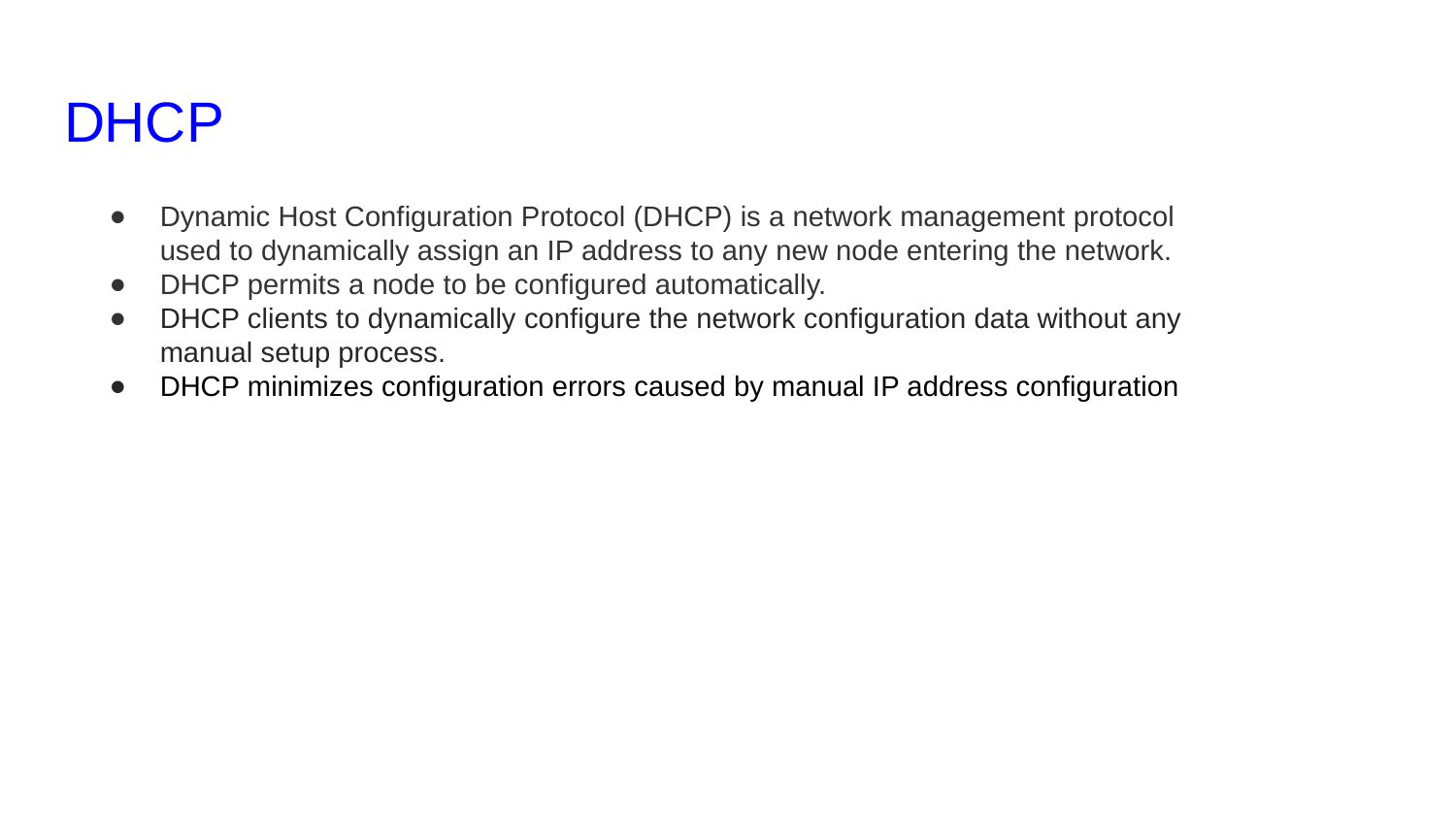

# DHCP
Dynamic Host Configuration Protocol (DHCP) is a network management protocol used to dynamically assign an IP address to any new node entering the network.
DHCP permits a node to be configured automatically.
DHCP clients to dynamically configure the network configuration data without any manual setup process.
DHCP minimizes configuration errors caused by manual IP address configuration